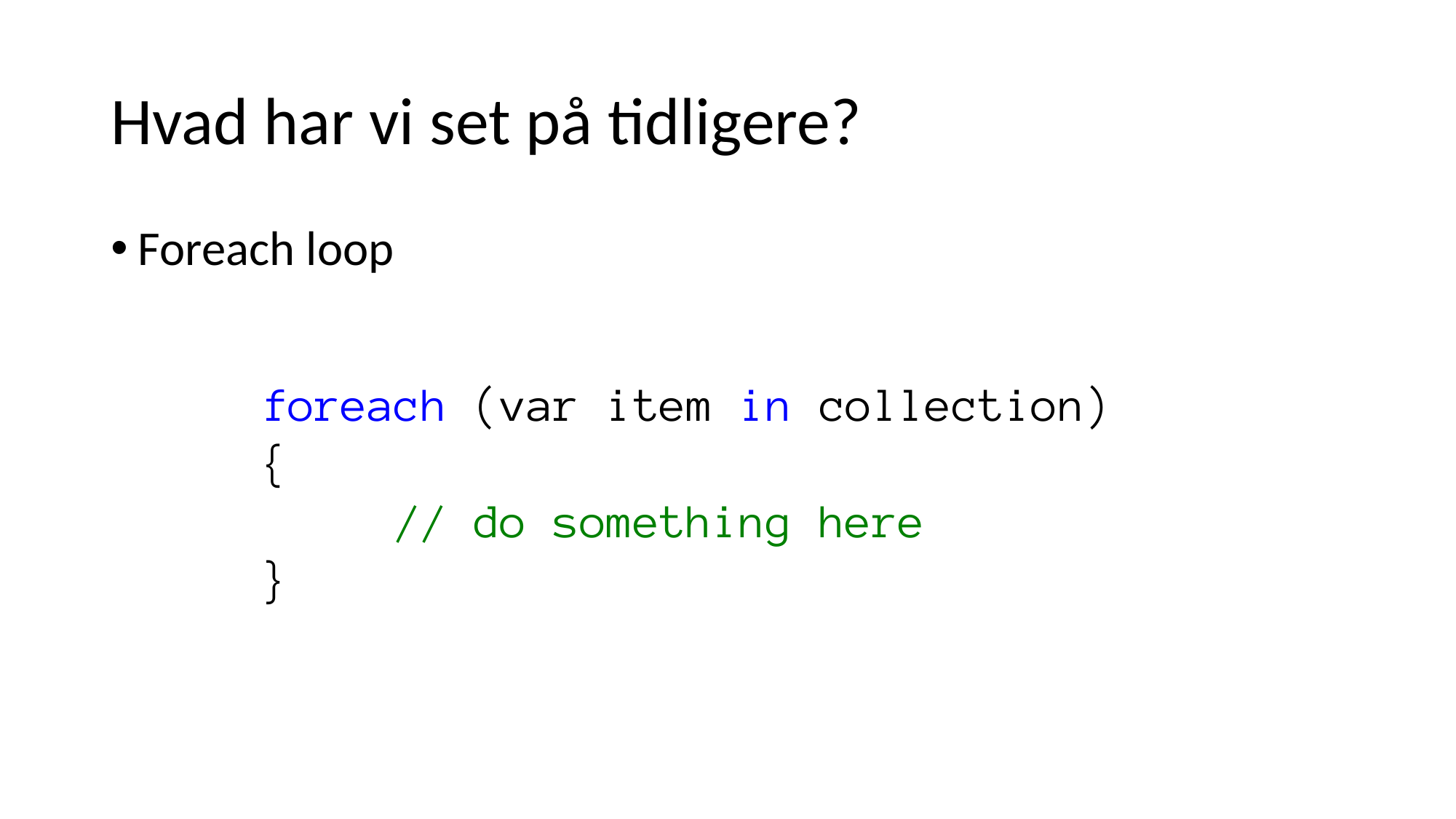

# Hvad har vi set på tidligere?
Foreach loop
foreach (var item in collection)
{
     // do something here
}